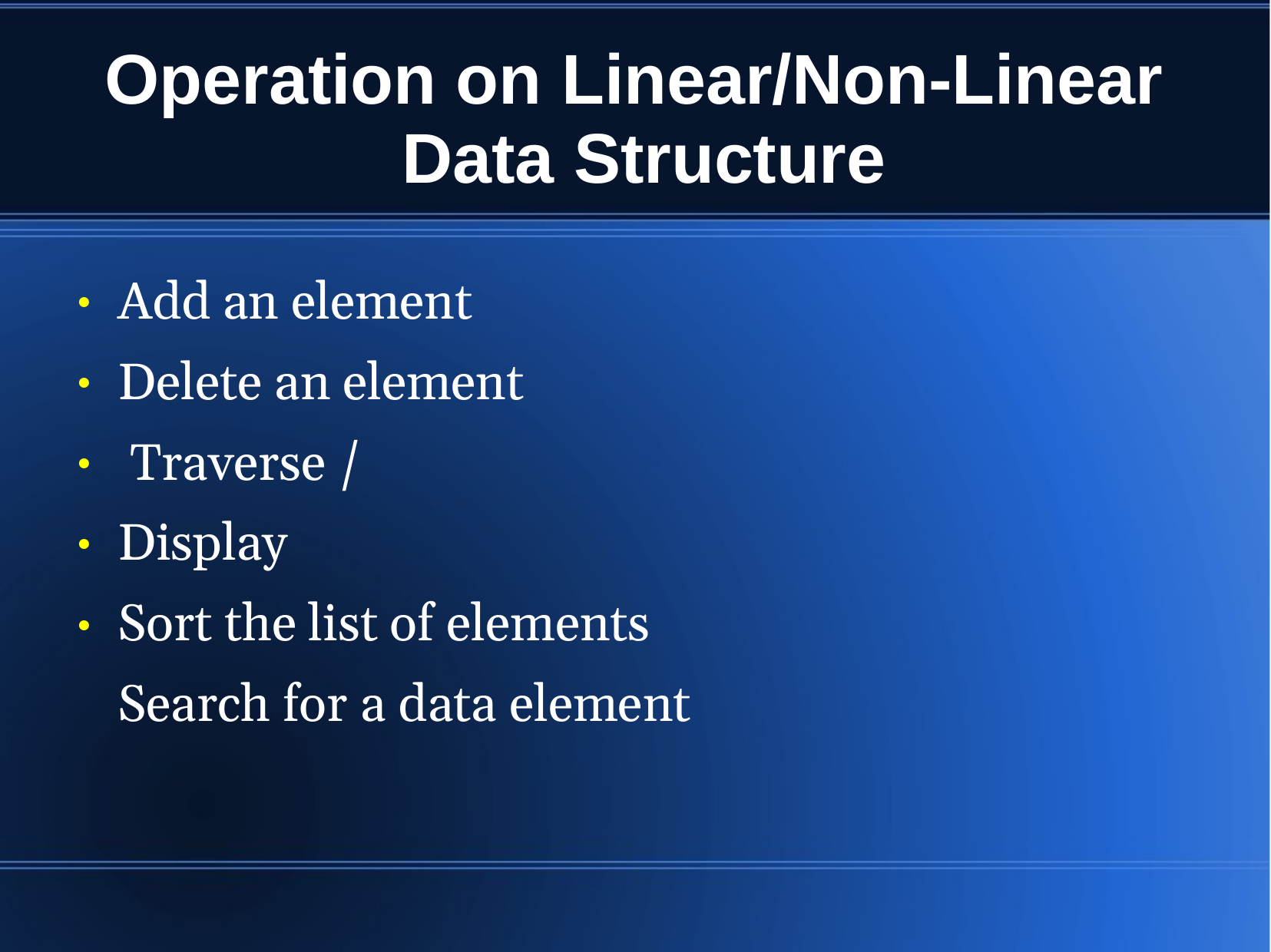

# Operation on Linear/Non-Linear  Data Structure
Add an element  Delete an element  Traverse / Display
Sort the list of elements  Search for a data element
●
●
●
●
●